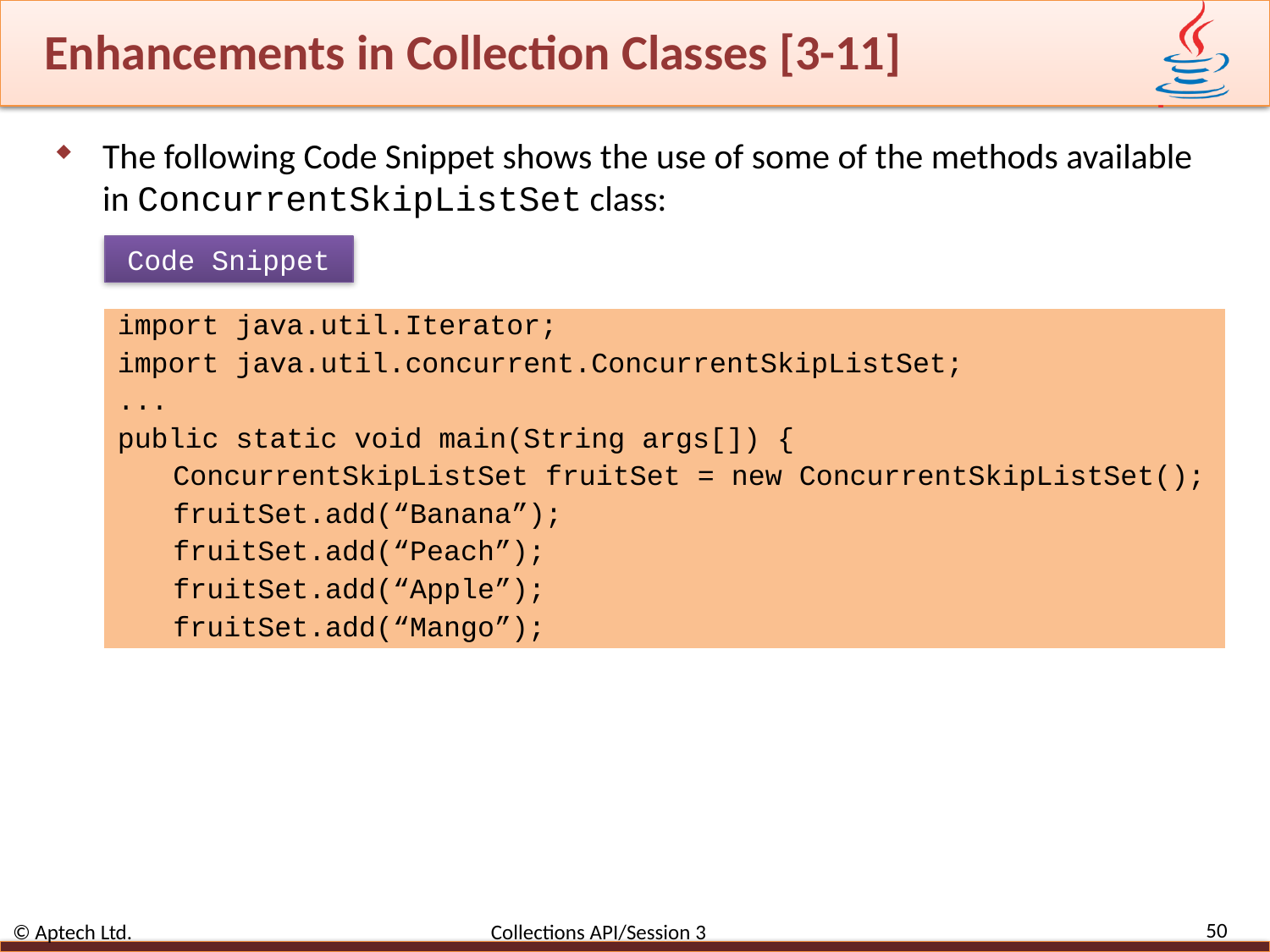

# Enhancements in Collection Classes [3-11]
The following Code Snippet shows the use of some of the methods available in ConcurrentSkipListSet class:
Code Snippet
import java.util.Iterator;
import java.util.concurrent.ConcurrentSkipListSet;
...
public static void main(String args[]) {
ConcurrentSkipListSet fruitSet = new ConcurrentSkipListSet();
fruitSet.add(“Banana”);
fruitSet.add(“Peach”);
fruitSet.add(“Apple”);
fruitSet.add(“Mango”);
50
© Aptech Ltd.                                                                          Collections API/Session 3